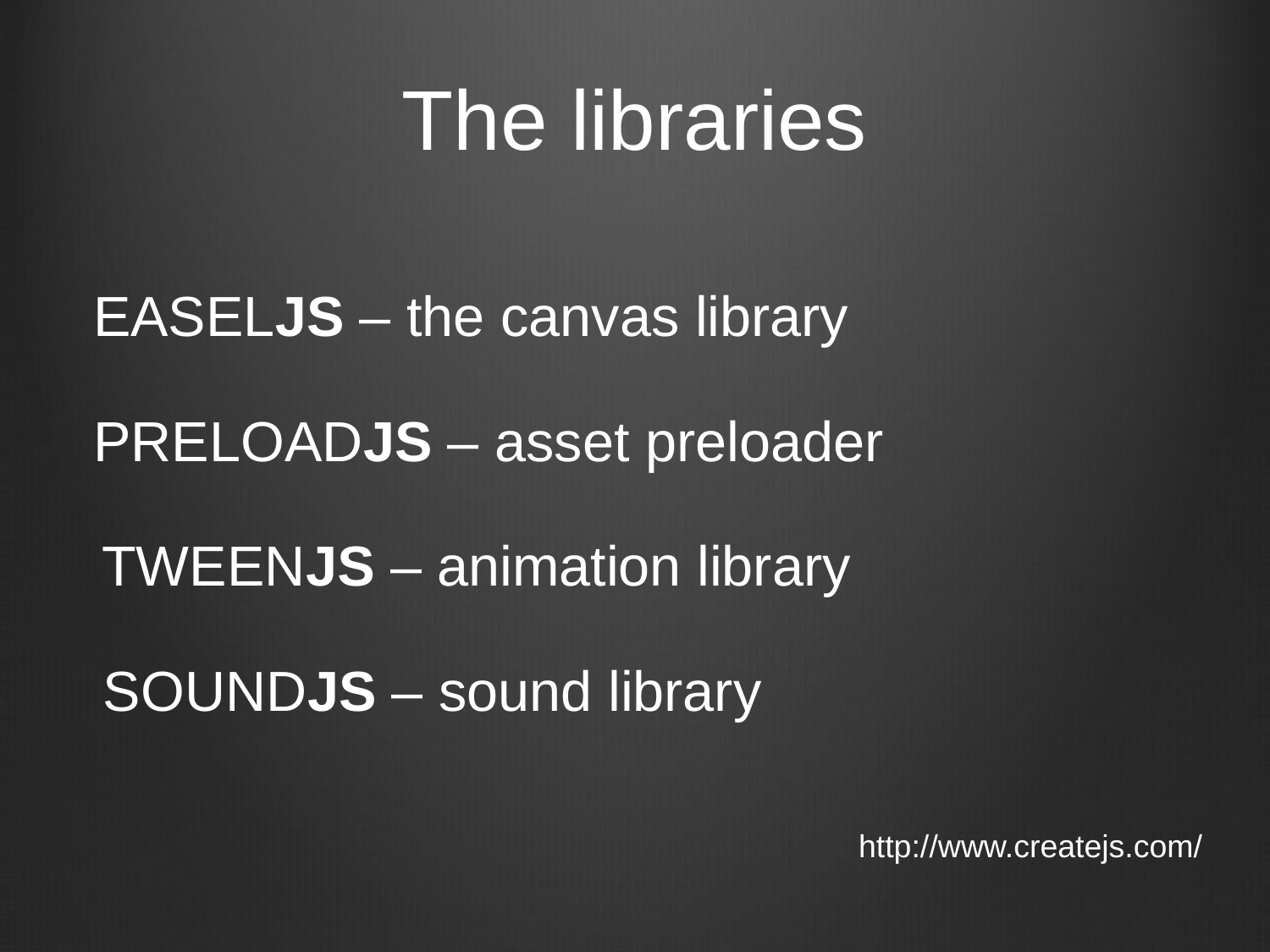

# The libraries
EASELJS – the canvas library
PRELOADJS – asset preloader
TWEENJS – animation library
SOUNDJS – sound library
http://www.createjs.com/